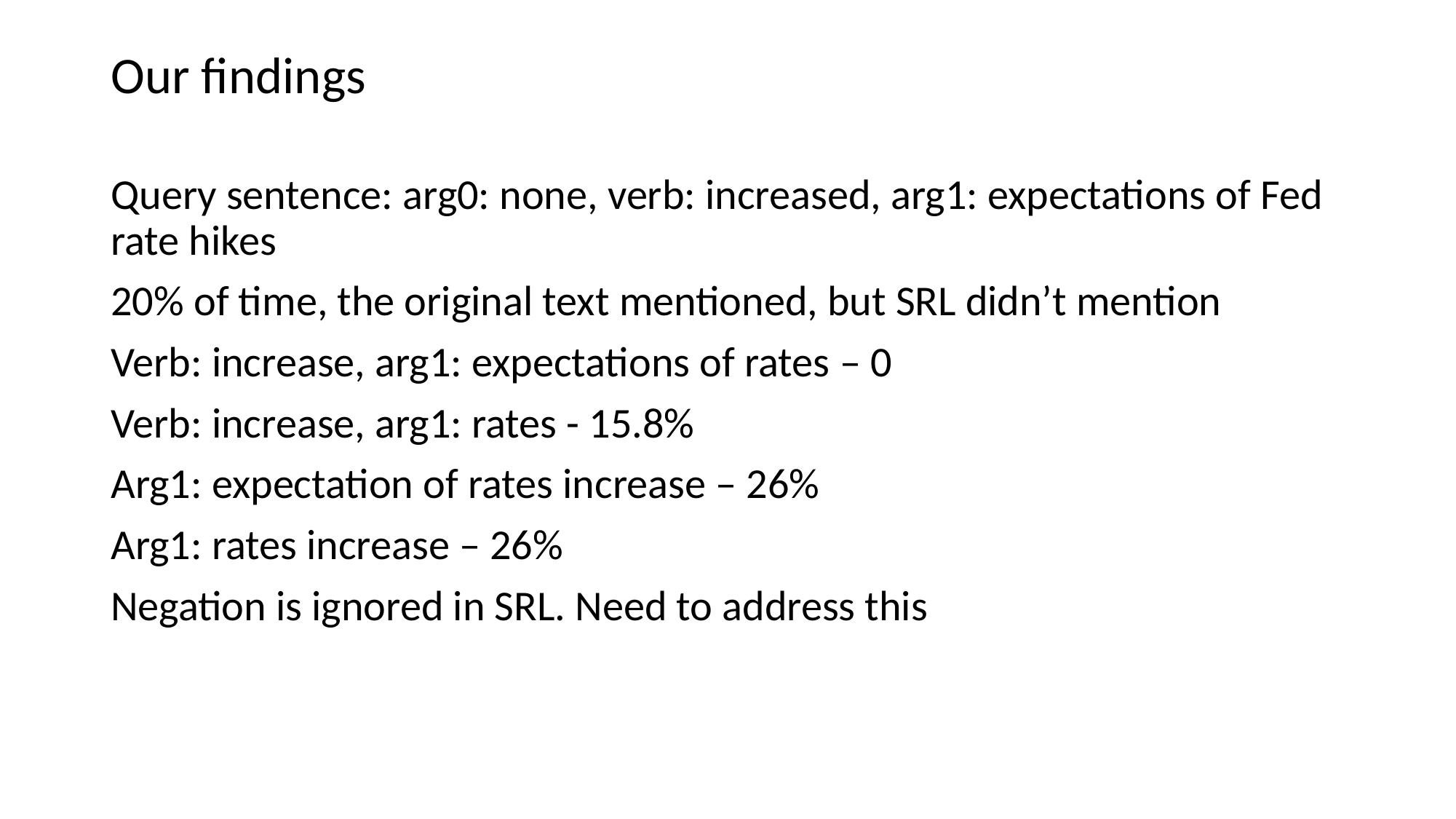

# Our findings
Query sentence: arg0: none, verb: increased, arg1: expectations of Fed rate hikes
20% of time, the original text mentioned, but SRL didn’t mention
Verb: increase, arg1: expectations of rates – 0
Verb: increase, arg1: rates - 15.8%
Arg1: expectation of rates increase – 26%
Arg1: rates increase – 26%
Negation is ignored in SRL. Need to address this